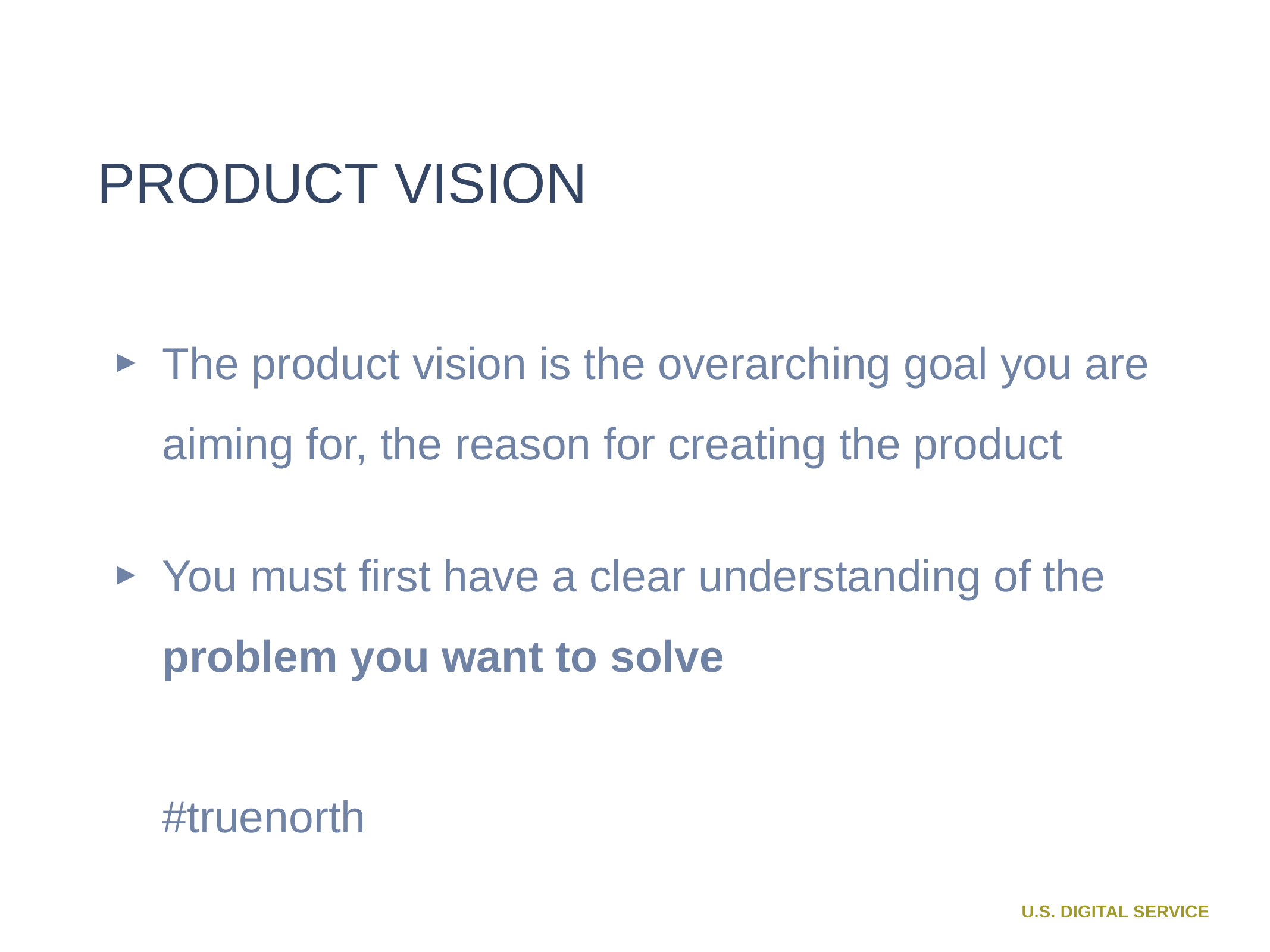

# PRODUCT VISION
The product vision is the overarching goal you are aiming for, the reason for creating the product
You must first have a clear understanding of the problem you want to solve
#truenorth